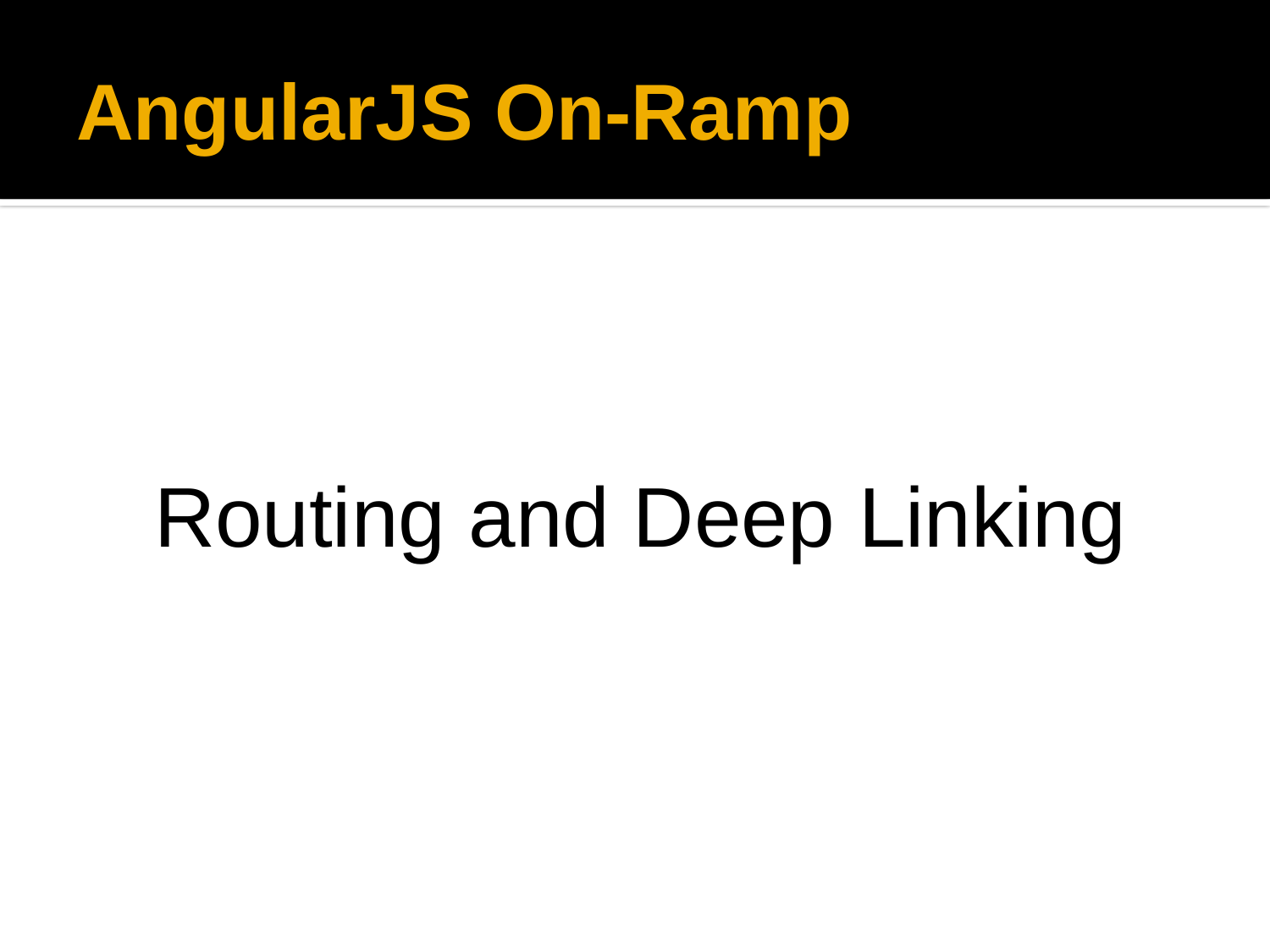

# AngularJS On-Ramp

Routing and Deep Linking